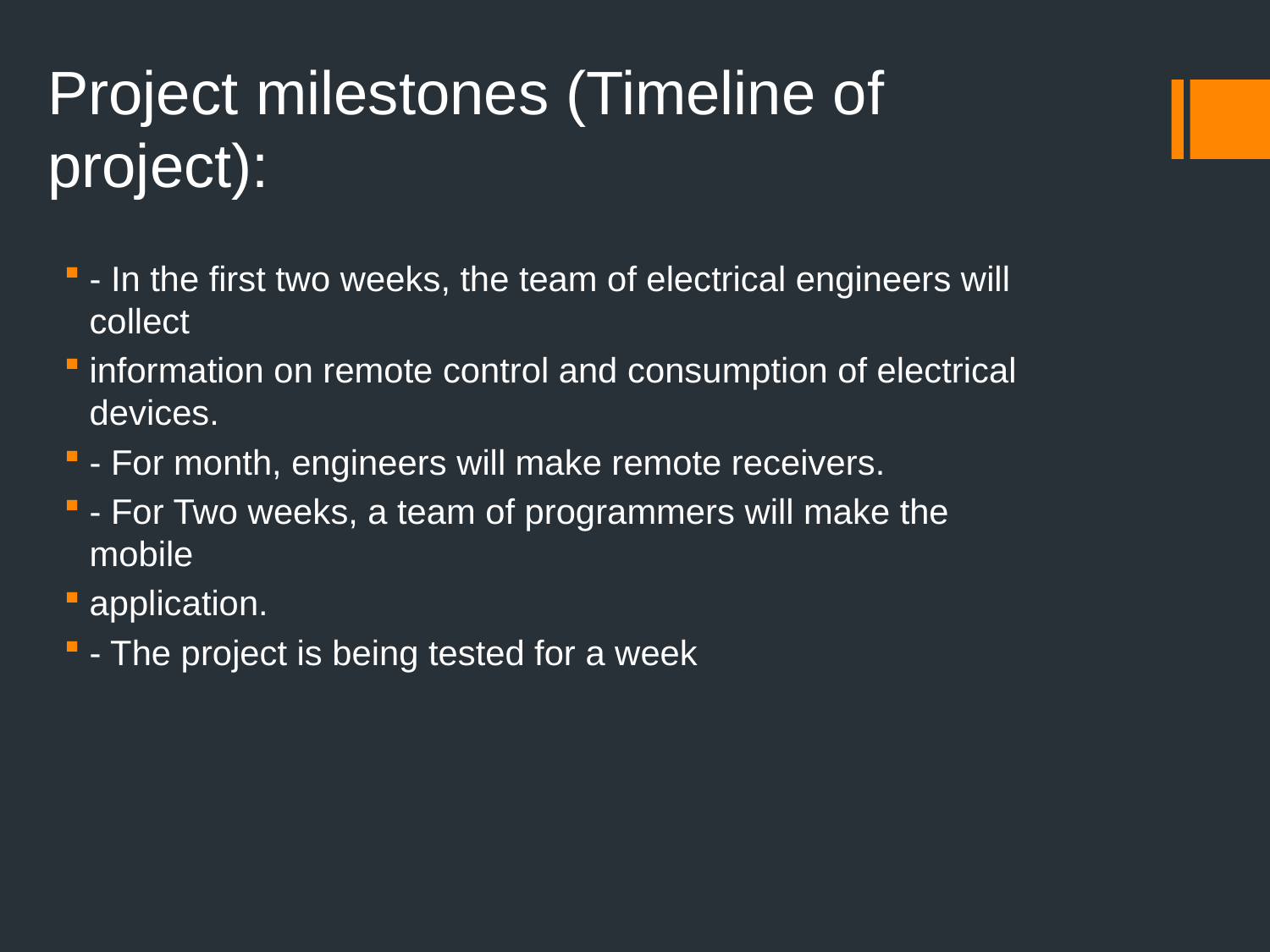

# Project milestones (Timeline of project):
- In the first two weeks, the team of electrical engineers will collect
information on remote control and consumption of electrical devices.
- For month, engineers will make remote receivers.
- For Two weeks, a team of programmers will make the mobile
application.
- The project is being tested for a week